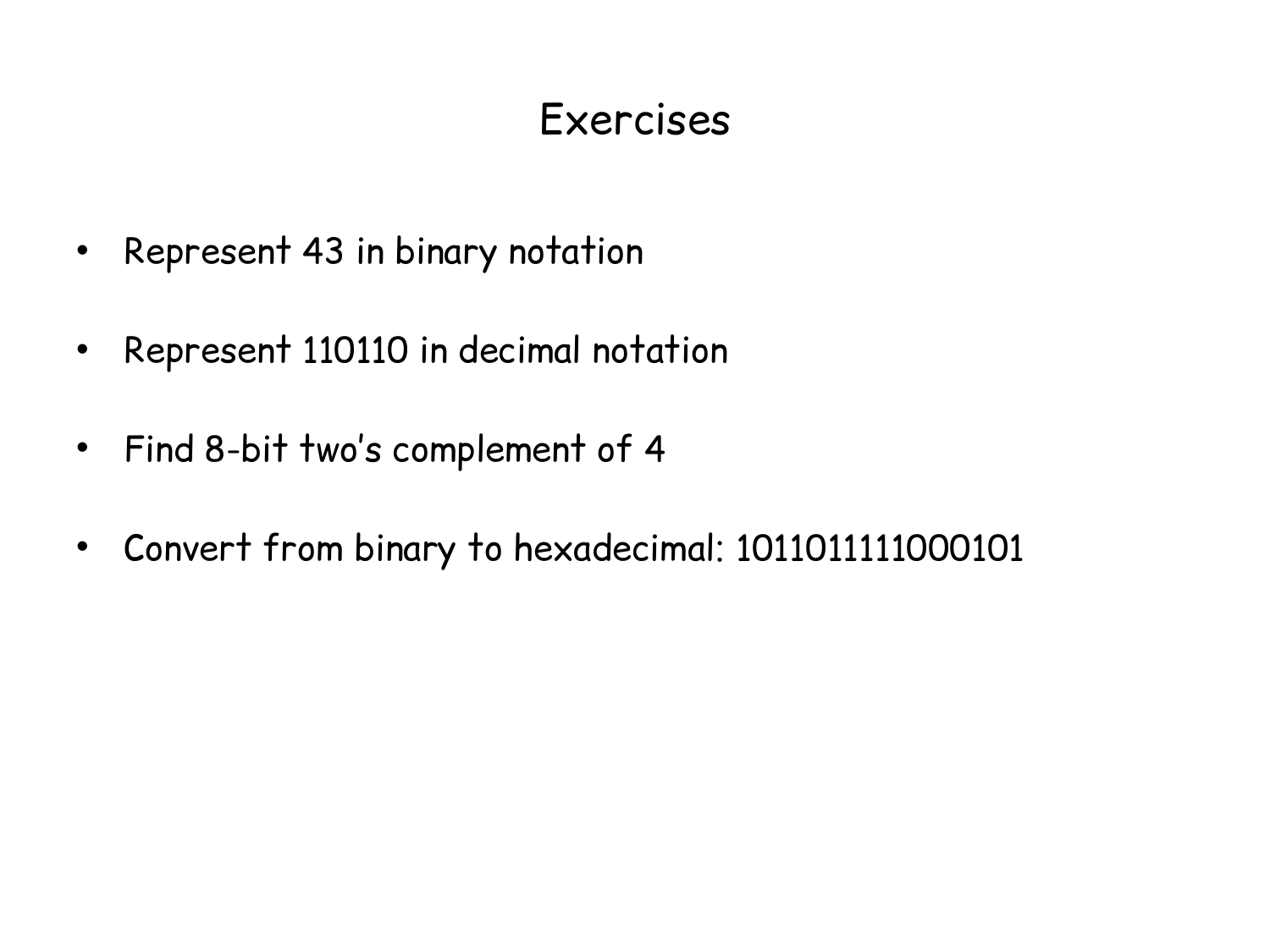

# Exercises
Represent 43 in binary notation

Represent 110110 in decimal notation

Find 8-bit two’s complement of 4

Convert from binary to hexadecimal: 1011011111000101